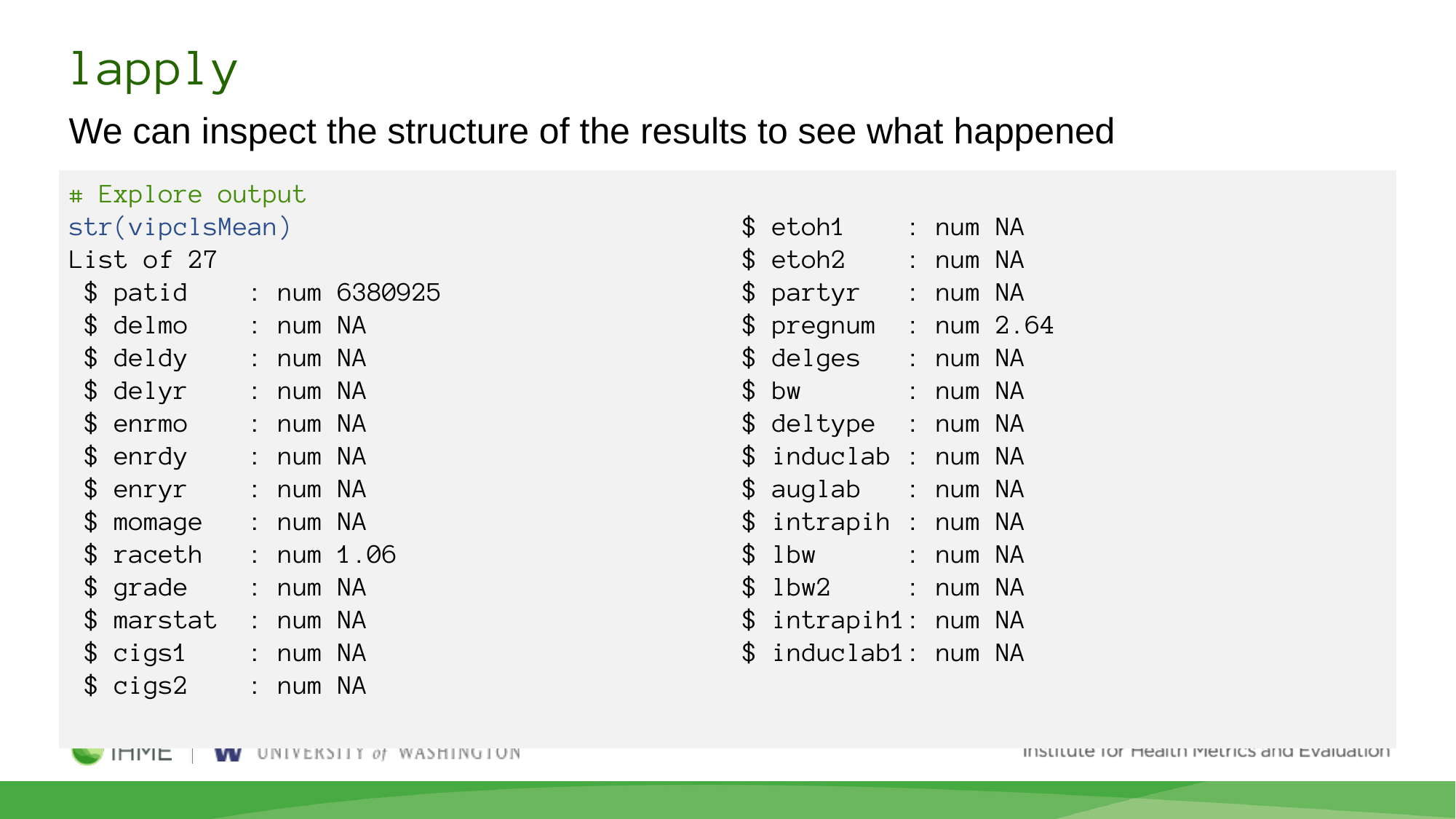

# lapply
We can inspect the structure of the results to see what happened
# Explore output
str(vipclsMean)
List of 27
 $ patid    : num 6380925
 $ delmo    : num NA
 $ deldy    : num NA
 $ delyr    : num NA
 $ enrmo    : num NA
 $ enrdy    : num NA
 $ enryr    : num NA
 $ momage   : num NA
 $ raceth   : num 1.06
 $ grade    : num NA
 $ marstat  : num NA
 $ cigs1    : num NA
 $ cigs2    : num NA

 $ etoh1    : num NA
 $ etoh2    : num NA
 $ partyr   : num NA
 $ pregnum  : num 2.64
 $ delges   : num NA
 $ bw       : num NA
 $ deltype  : num NA
 $ induclab : num NA
 $ auglab   : num NA
 $ intrapih : num NA
 $ lbw      : num NA
 $ lbw2     : num NA
 $ intrapih1: num NA
 $ induclab1: num NA